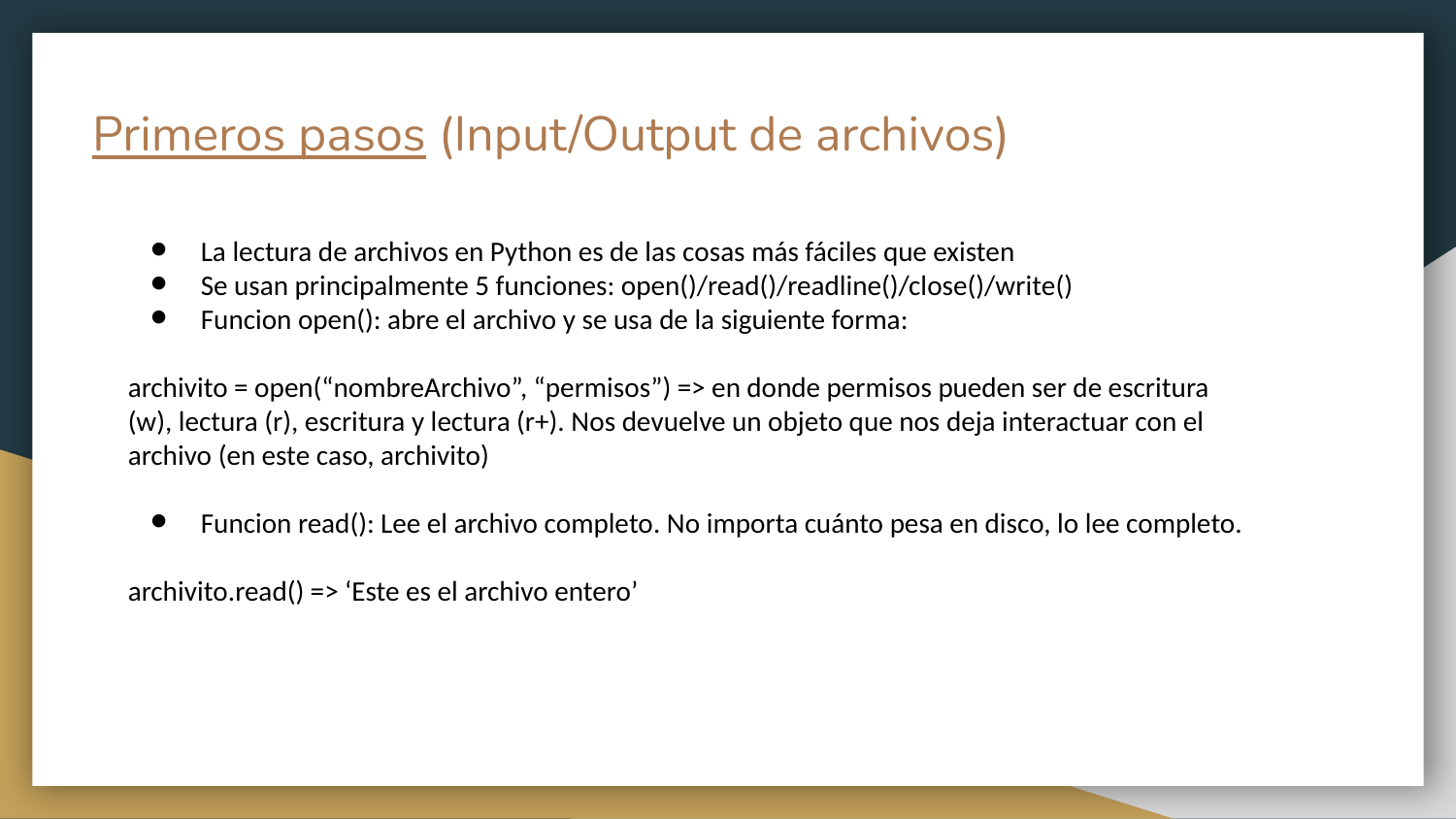

# Primeros pasos (Input/Output de archivos)
La lectura de archivos en Python es de las cosas más fáciles que existen
Se usan principalmente 5 funciones: open()/read()/readline()/close()/write()
Funcion open(): abre el archivo y se usa de la siguiente forma:

archivito = open(“nombreArchivo”, “permisos”) => en donde permisos pueden ser de escritura (w), lectura (r), escritura y lectura (r+). Nos devuelve un objeto que nos deja interactuar con el archivo (en este caso, archivito)

Funcion read(): Lee el archivo completo. No importa cuánto pesa en disco, lo lee completo.

archivito.read() => ‘Este es el archivo entero’